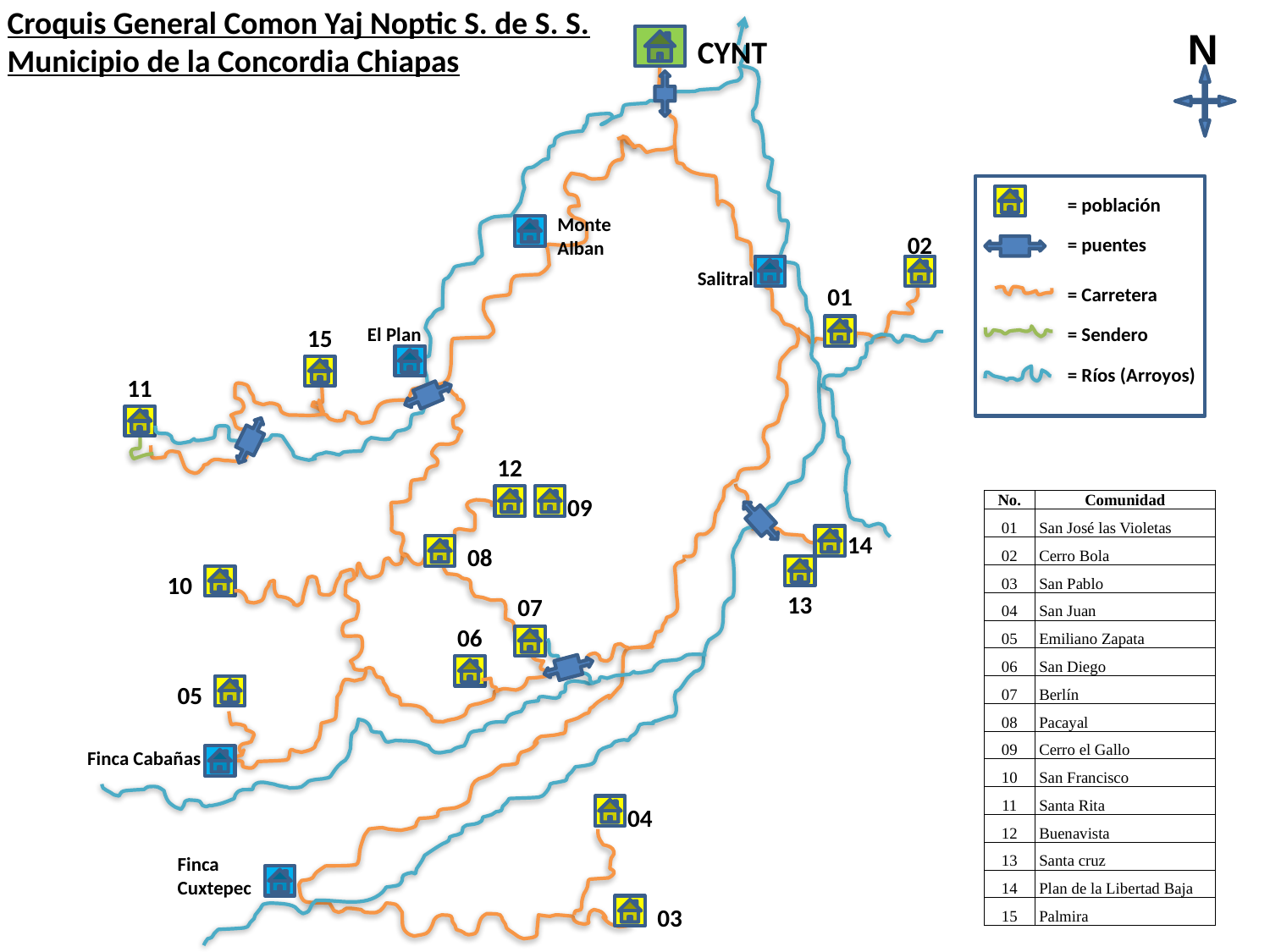

Croquis General Comon Yaj Noptic S. de S. S. Municipio de la Concordia Chiapas
N

CYNT

= población
Monte Alban

02
= puentes

Salitral

01
= Carretera

15
El Plan

= Sendero

= Ríos (Arroyos)
11

12

09
| No. | Comunidad |
| --- | --- |
| 01 | San José las Violetas |
| 02 | Cerro Bola |
| 03 | San Pablo |
| 04 | San Juan |
| 05 | Emiliano Zapata |
| 06 | San Diego |
| 07 | Berlín |
| 08 | Pacayal |
| 09 | Cerro el Gallo |
| 10 | San Francisco |
| 11 | Santa Rita |
| 12 | Buenavista |
| 13 | Santa cruz |
| 14 | Plan de la Libertad Baja |
| 15 | Palmira |

14

08

10

13
07
06

05

Finca Cabañas

04

Finca Cuxtepec

03